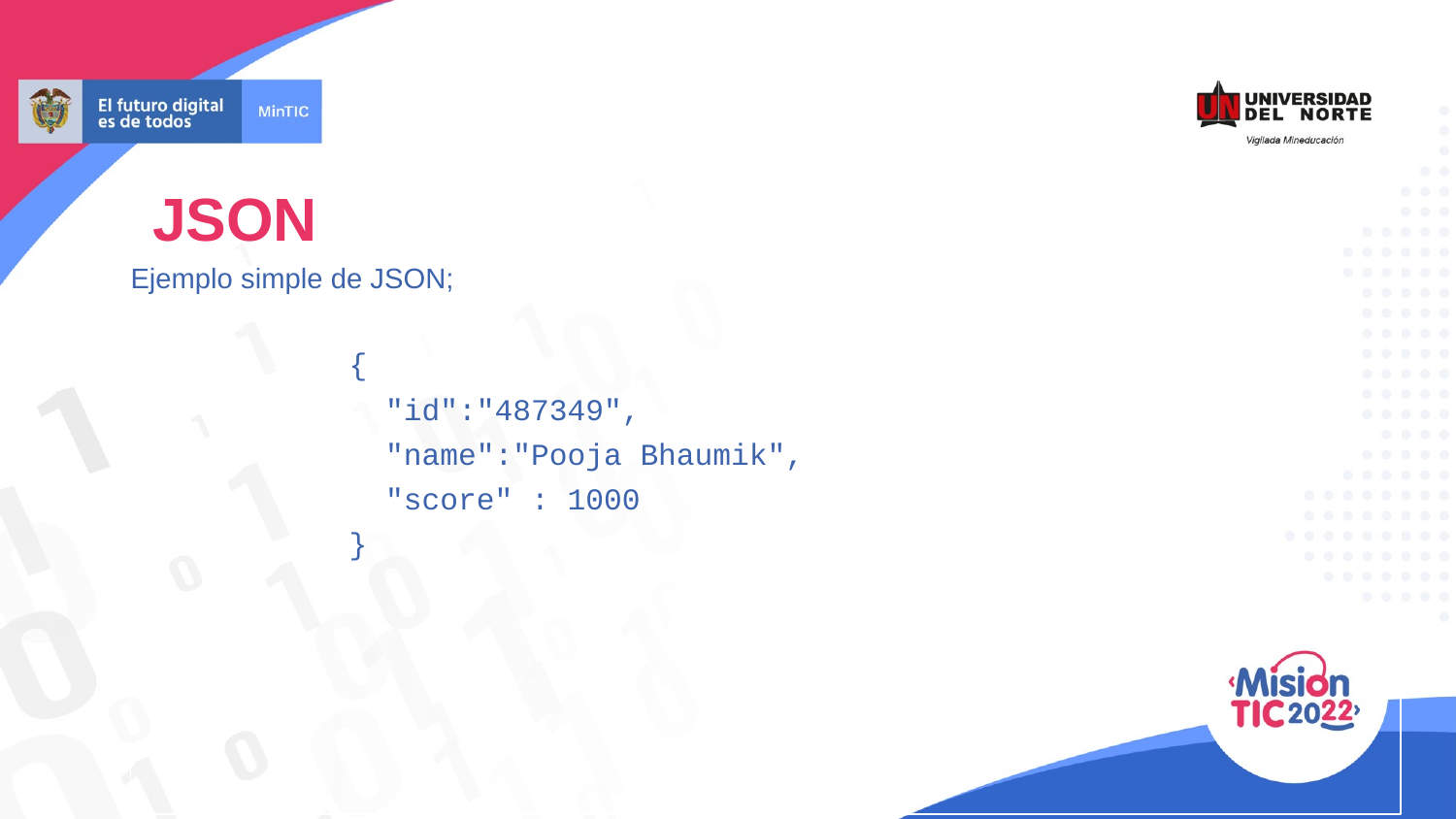

# JSON
Ejemplo simple de JSON;

{
  "id":"487349",
  "name":"Pooja Bhaumik",
  "score" : 1000
}